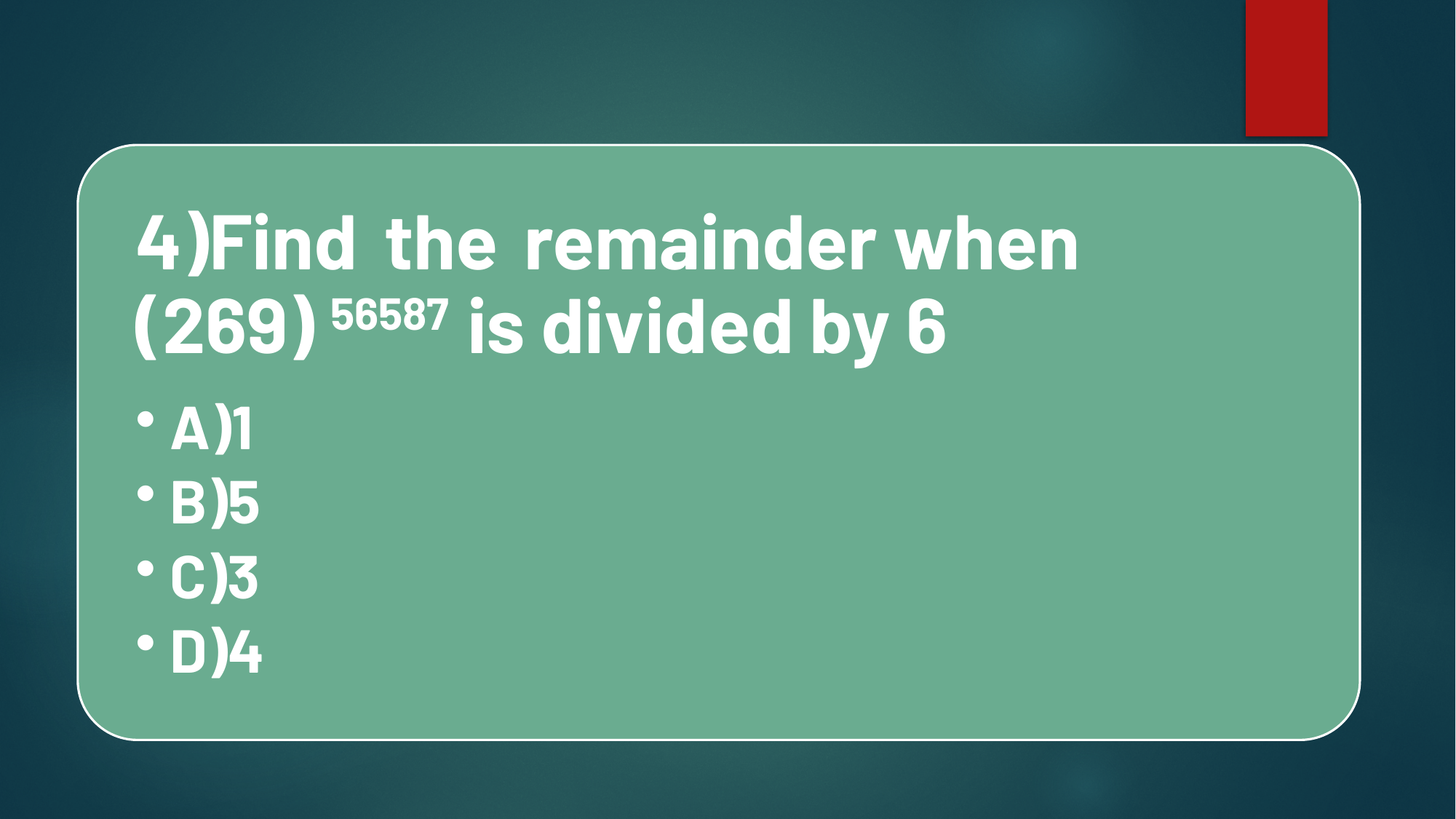

4)Find the remainder when          (269) 56587  is divided by 6
A)1
B)5
C)3
D)4